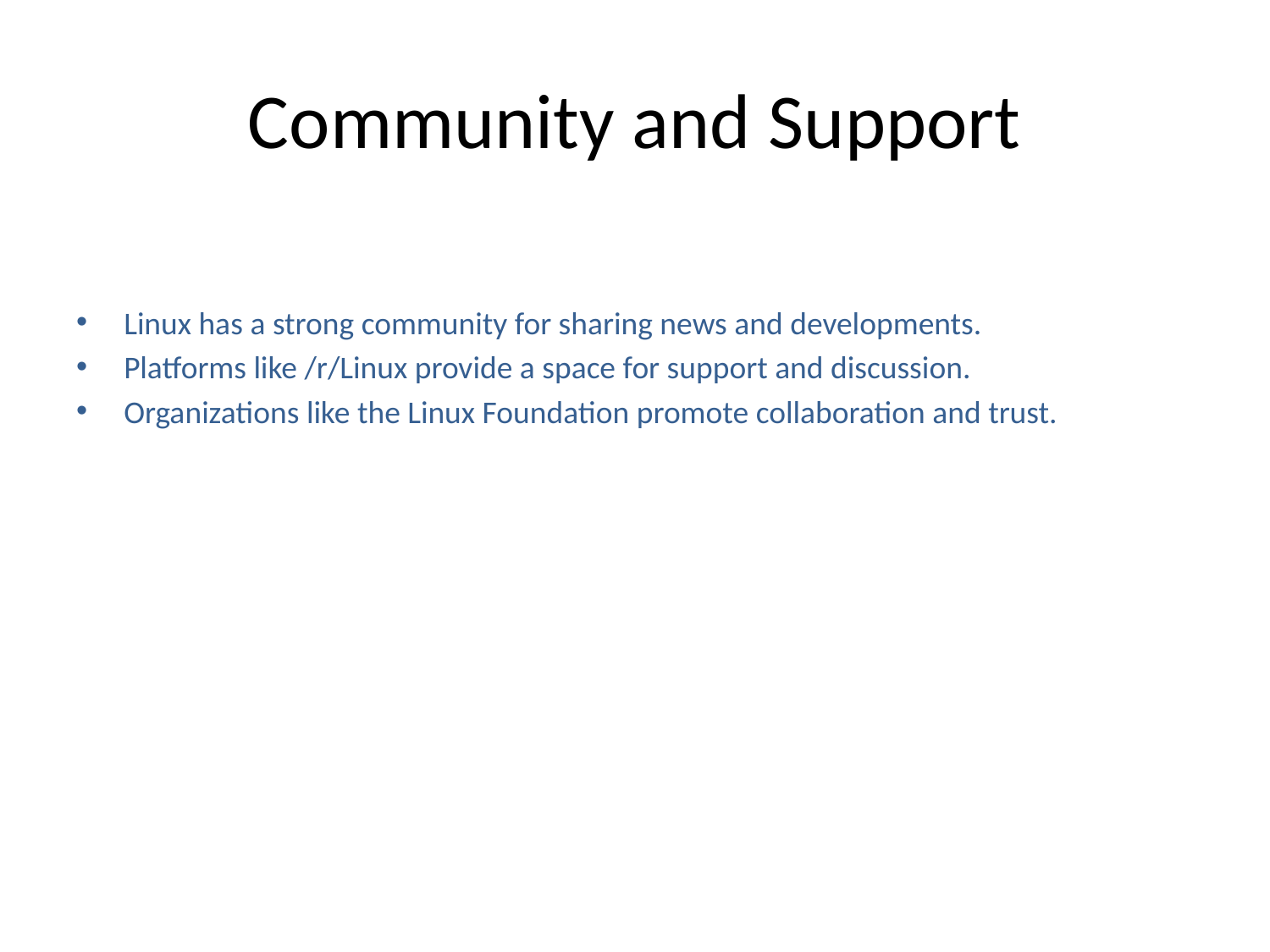

# Community and Support

Linux has a strong community for sharing news and developments.
Platforms like /r/Linux provide a space for support and discussion.
Organizations like the Linux Foundation promote collaboration and trust.